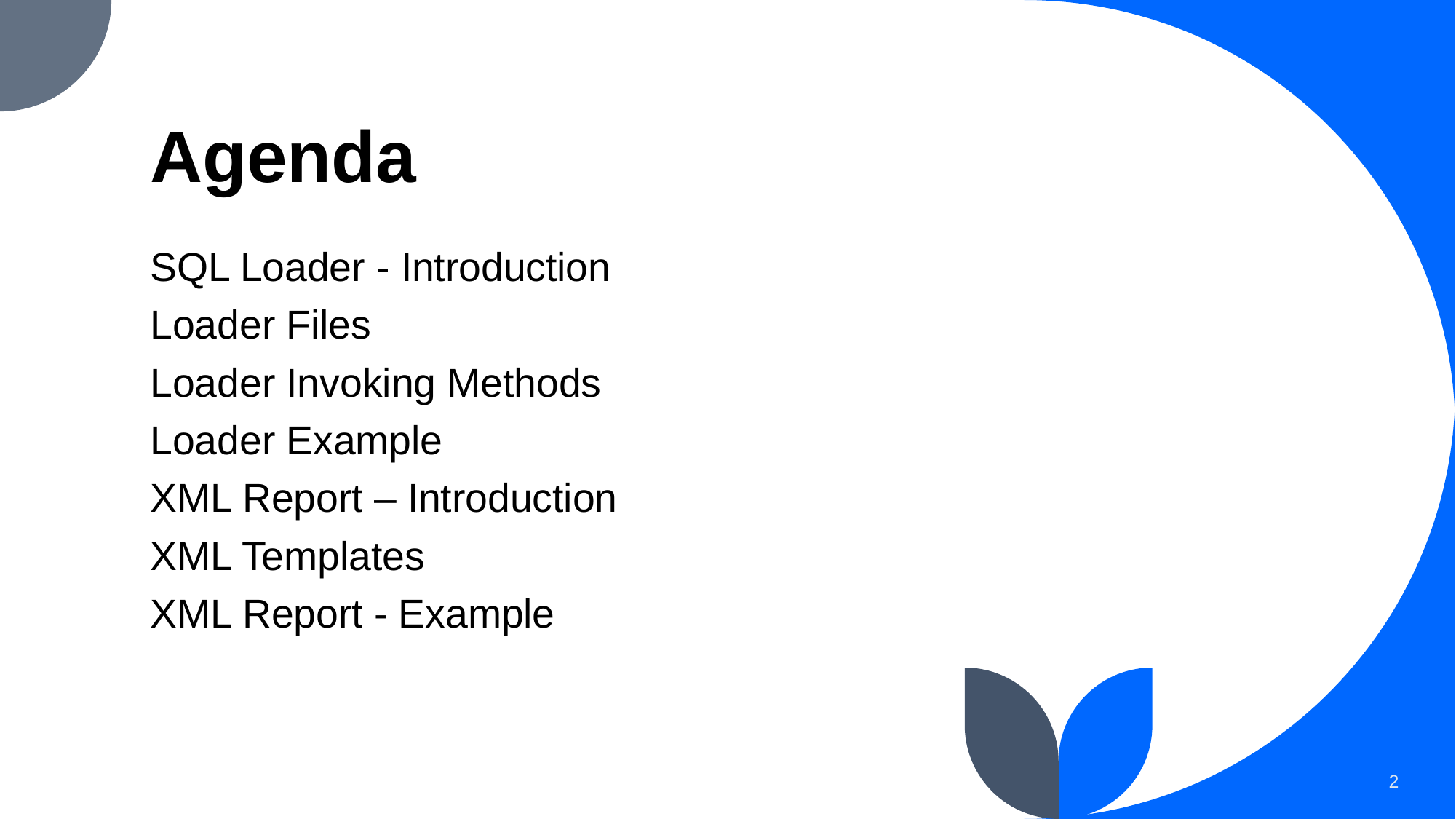

# Agenda
SQL Loader - Introduction
Loader Files
Loader Invoking Methods
Loader Example
XML Report – Introduction
XML Templates
XML Report - Example
2